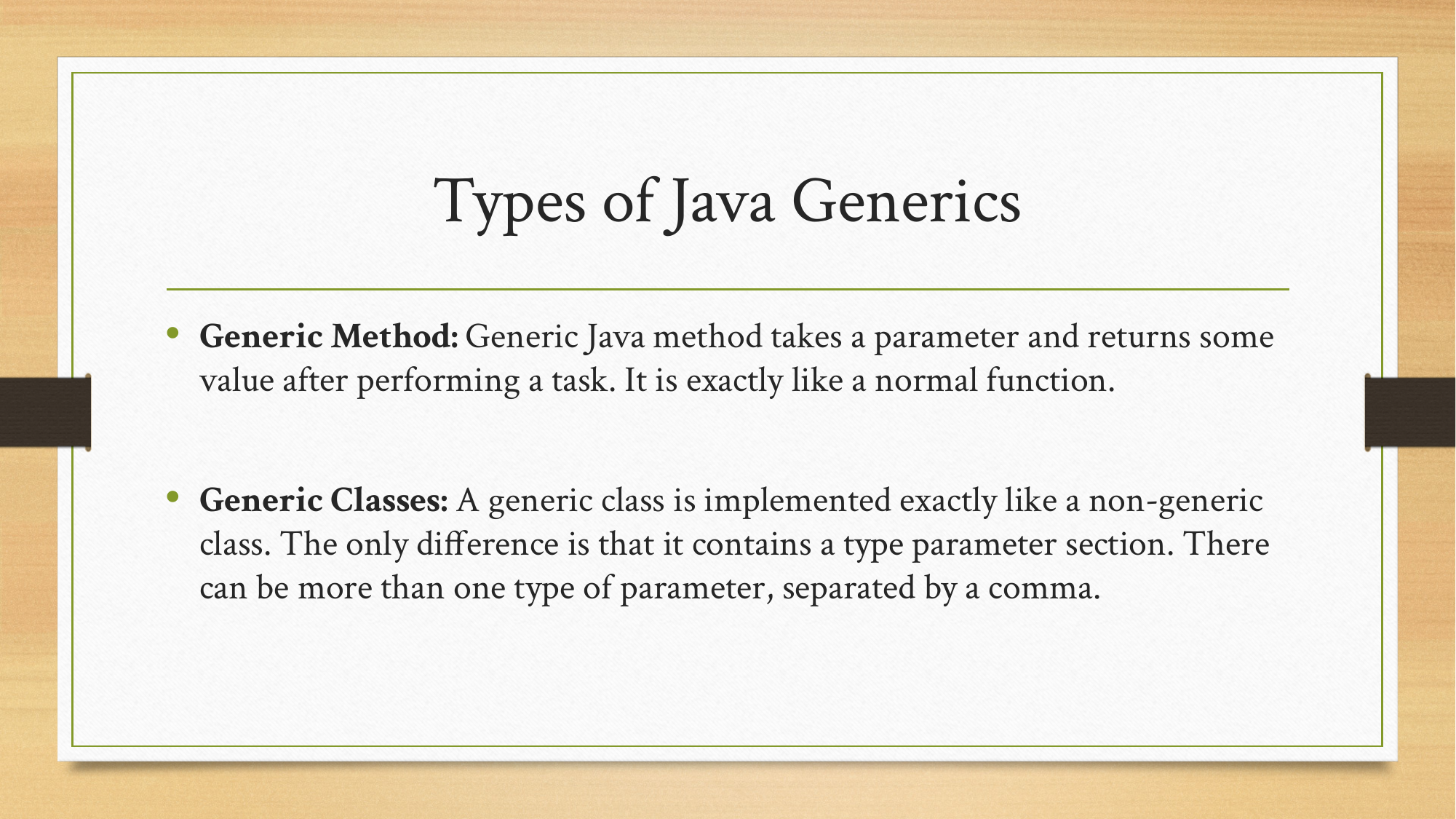

# Types of Java Generics
Generic Method: Generic Java method takes a parameter and returns some value after performing a task. It is exactly like a normal function.

Generic Classes: A generic class is implemented exactly like a non-generic class. The only difference is that it contains a type parameter section. There can be more than one type of parameter, separated by a comma.